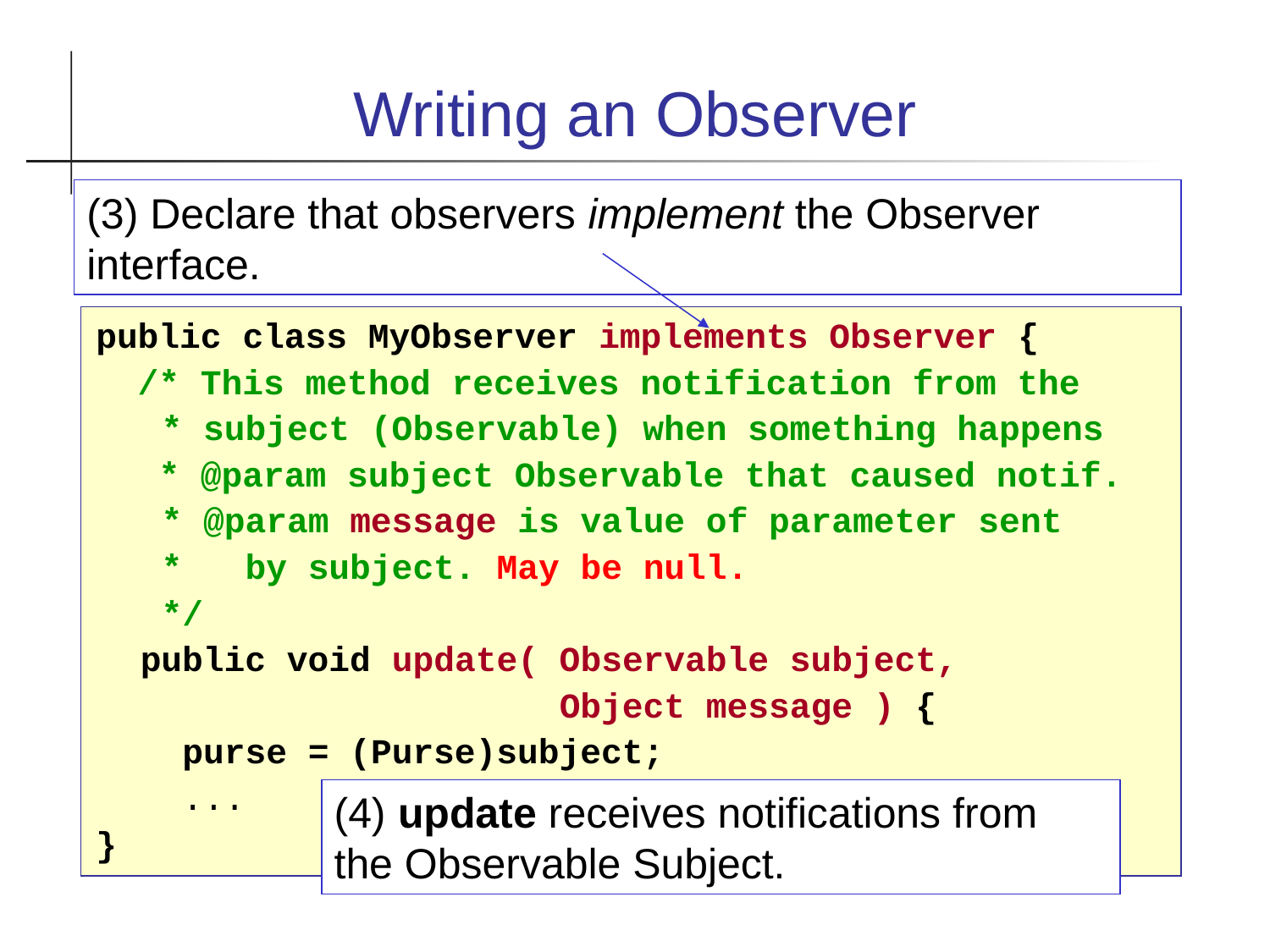

Writing an Observer
(3) Declare that observers implement the Observer interface.

public class MyObserver implements Observer {
  /* This method receives notification from the
	 * subject (Observable) when something happens
   * @param subject Observable that caused notif.
	 * @param message is value of parameter sent
	 *   by subject. May be null.
	 */
	public void update( Observable subject,
			                    Object message ) {
		  purse = (Purse)subject;
		  ...
}
(4) update receives notifications from the Observable Subject.